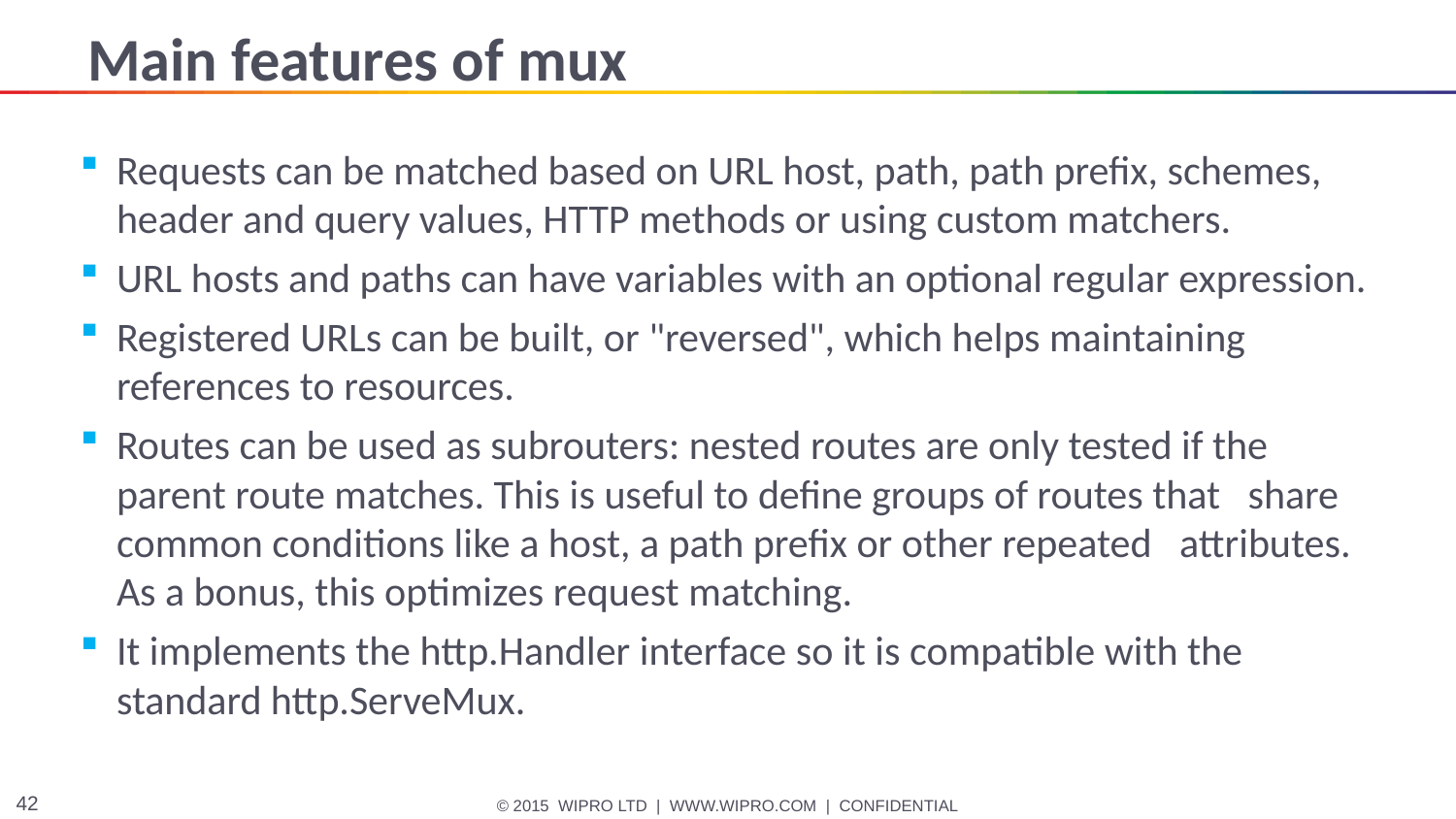

# Main features of mux
Requests can be matched based on URL host, path, path prefix, schemes, header and query values, HTTP methods or using custom matchers.
URL hosts and paths can have variables with an optional regular expression.
Registered URLs can be built, or "reversed", which helps maintaining references to resources.
Routes can be used as subrouters: nested routes are only tested if the   parent route matches. This is useful to define groups of routes that   share common conditions like a host, a path prefix or other repeated   attributes. As a bonus, this optimizes request matching.
It implements the http.Handler interface so it is compatible with the   standard http.ServeMux.